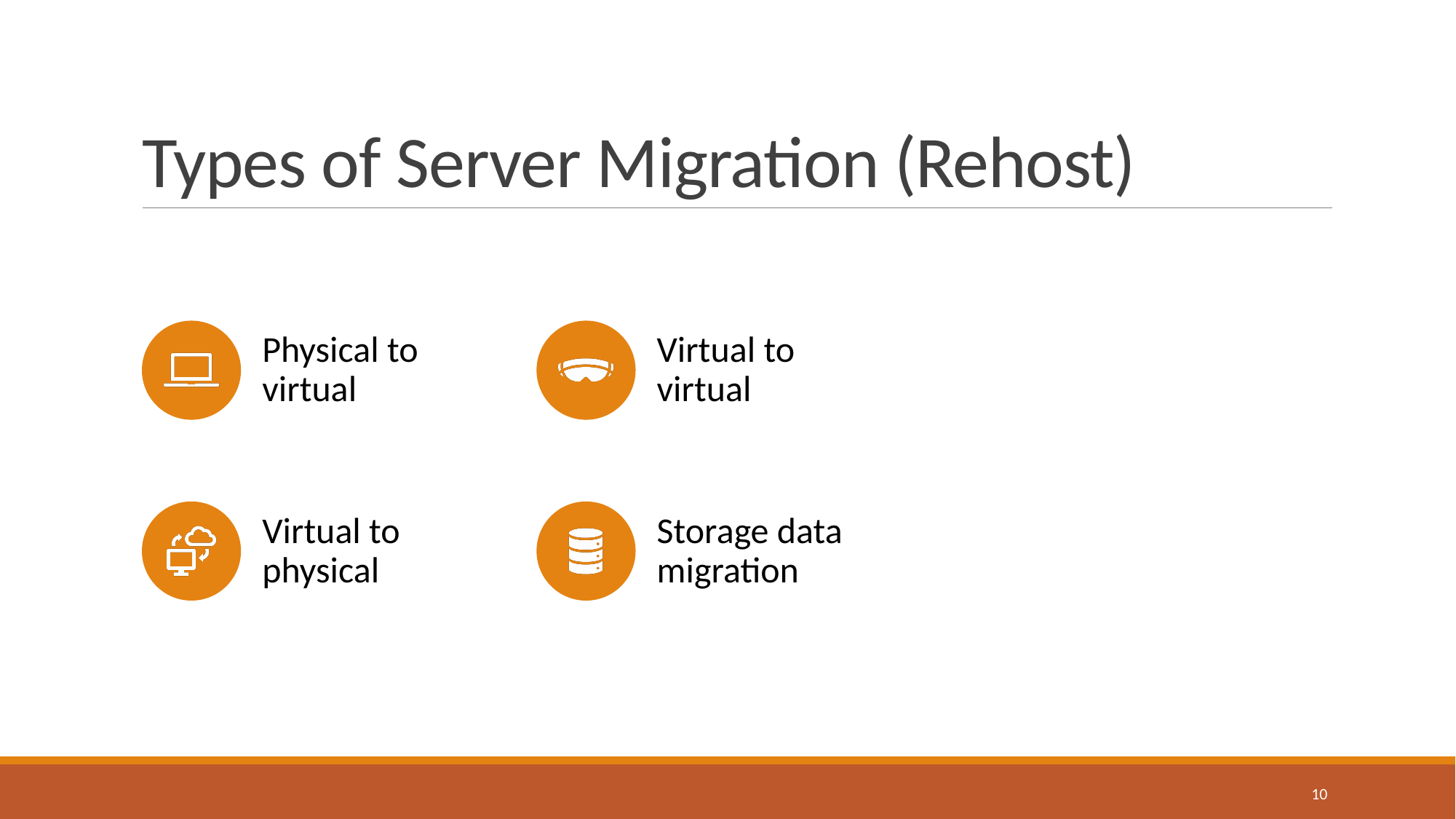

# Types of Server Migration (Rehost)
Physical to virtual
Virtual to virtual
Virtual to physical
Storage data migration
10